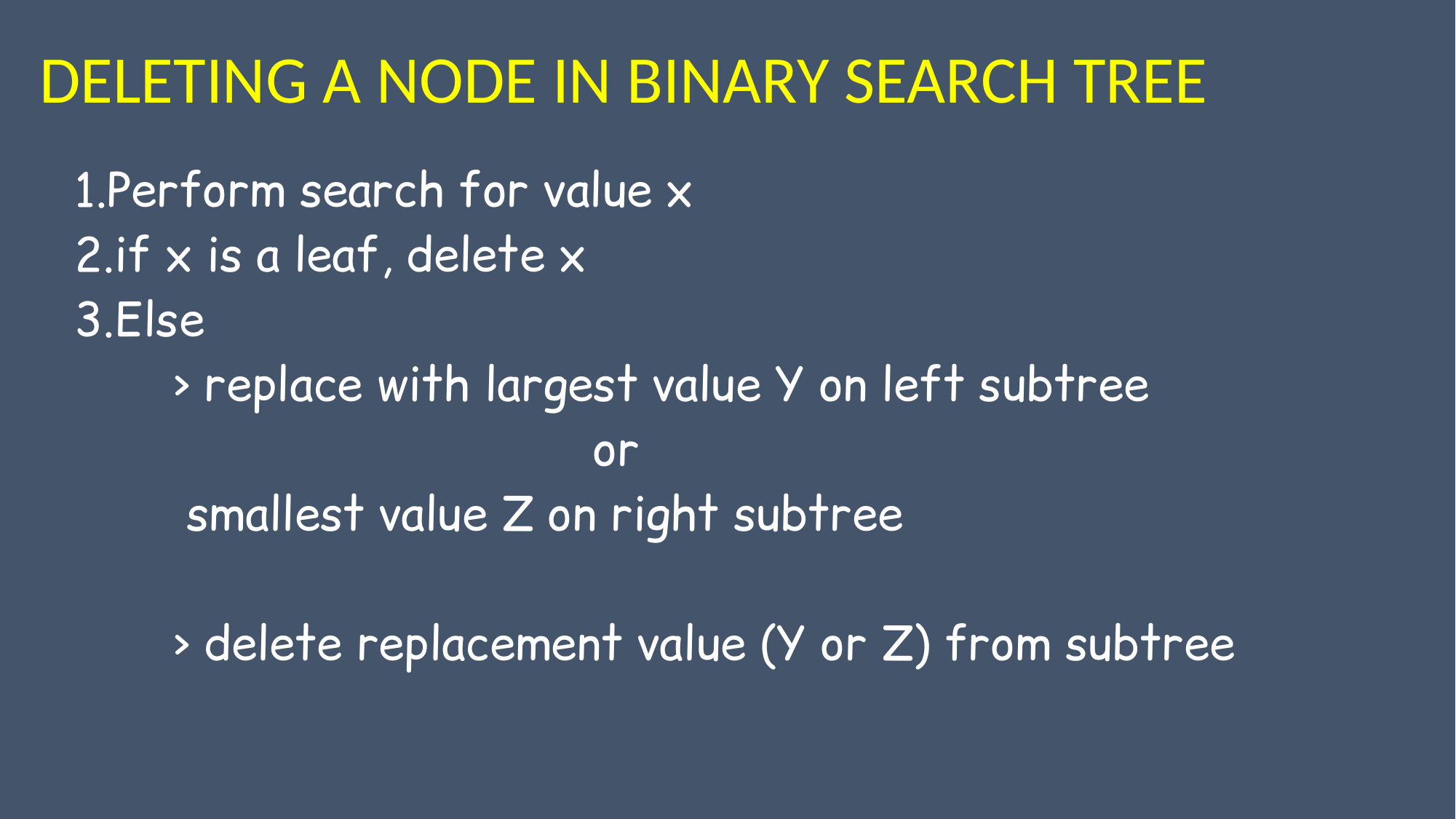

# DELETING A NODE IN BINARY SEARCH TREE
1.Perform search for value x
2.if x is a leaf, delete x
3.Else
       > replace with largest value Y on left subtree
                                     or
        smallest value Z on right subtree

       > delete replacement value (Y or Z) from subtree